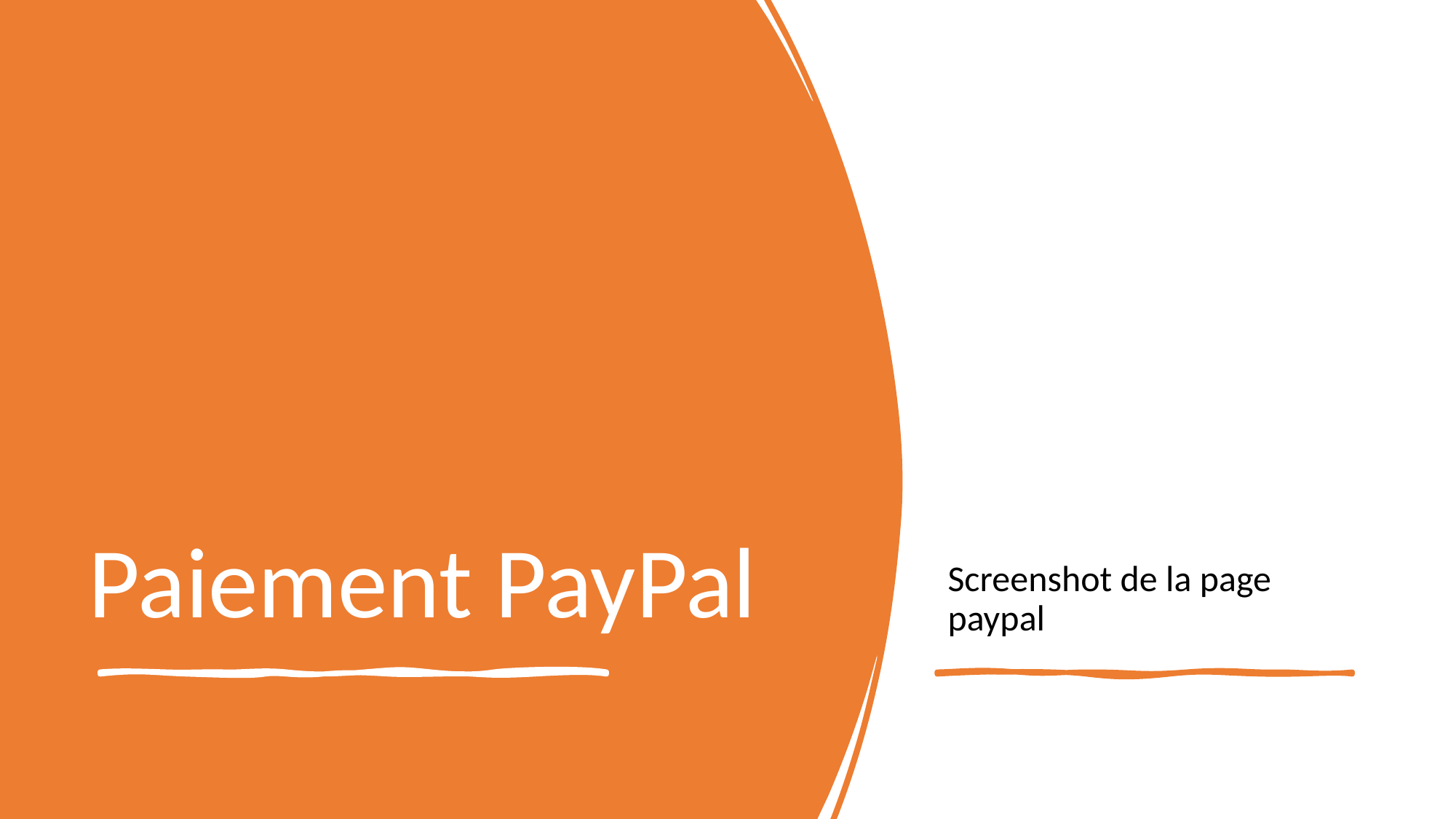

Screenshot de la page paypal
# Paiement PayPal